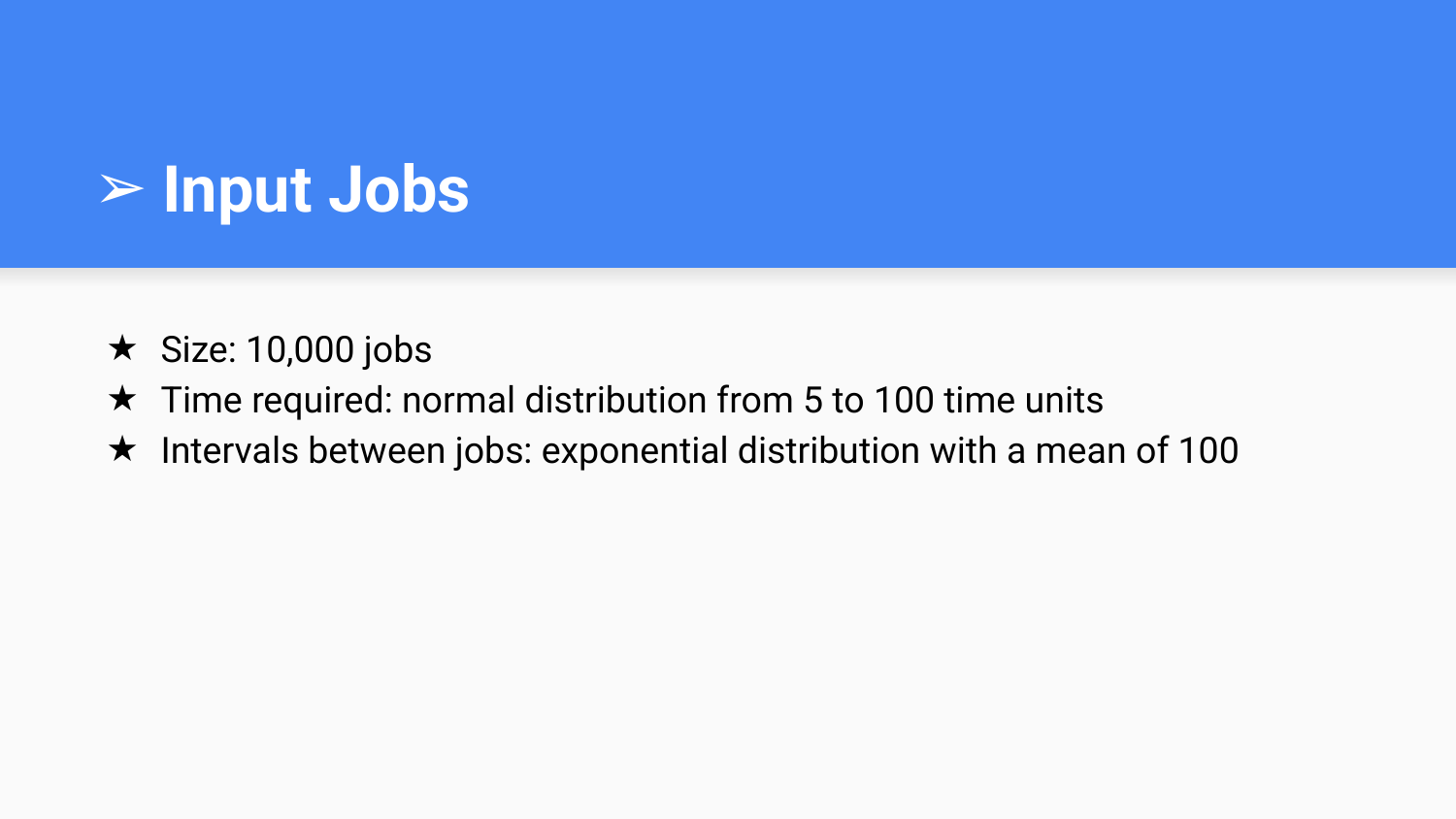

# Input Jobs
Size: 10,000 jobs
Time required: normal distribution from 5 to 100 time units
Intervals between jobs: exponential distribution with a mean of 100